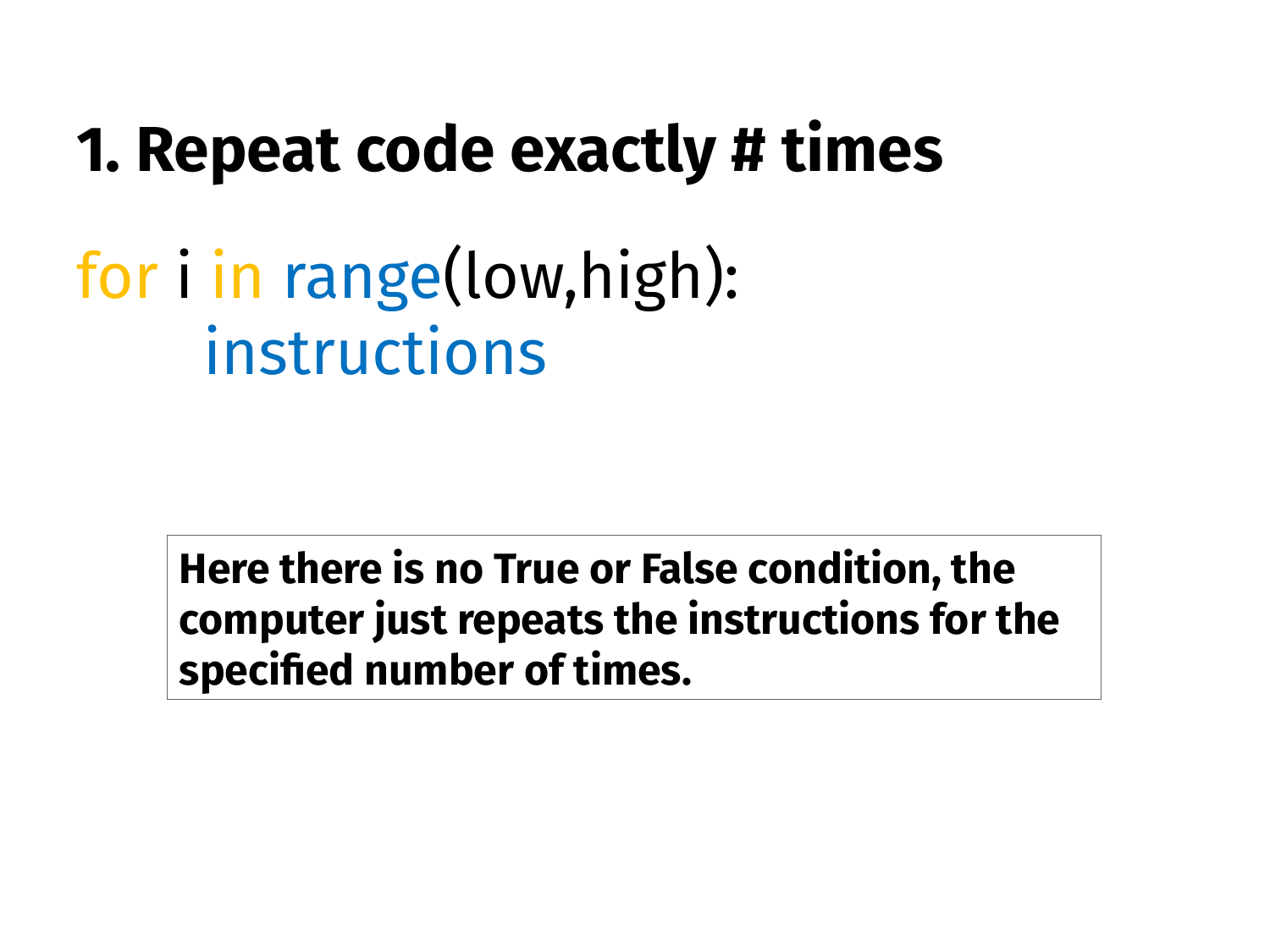

# 1. Repeat code exactly # times
for i in range(low,high):
	instructions
Here there is no True or False condition, the computer just repeats the instructions for the specified number of times.